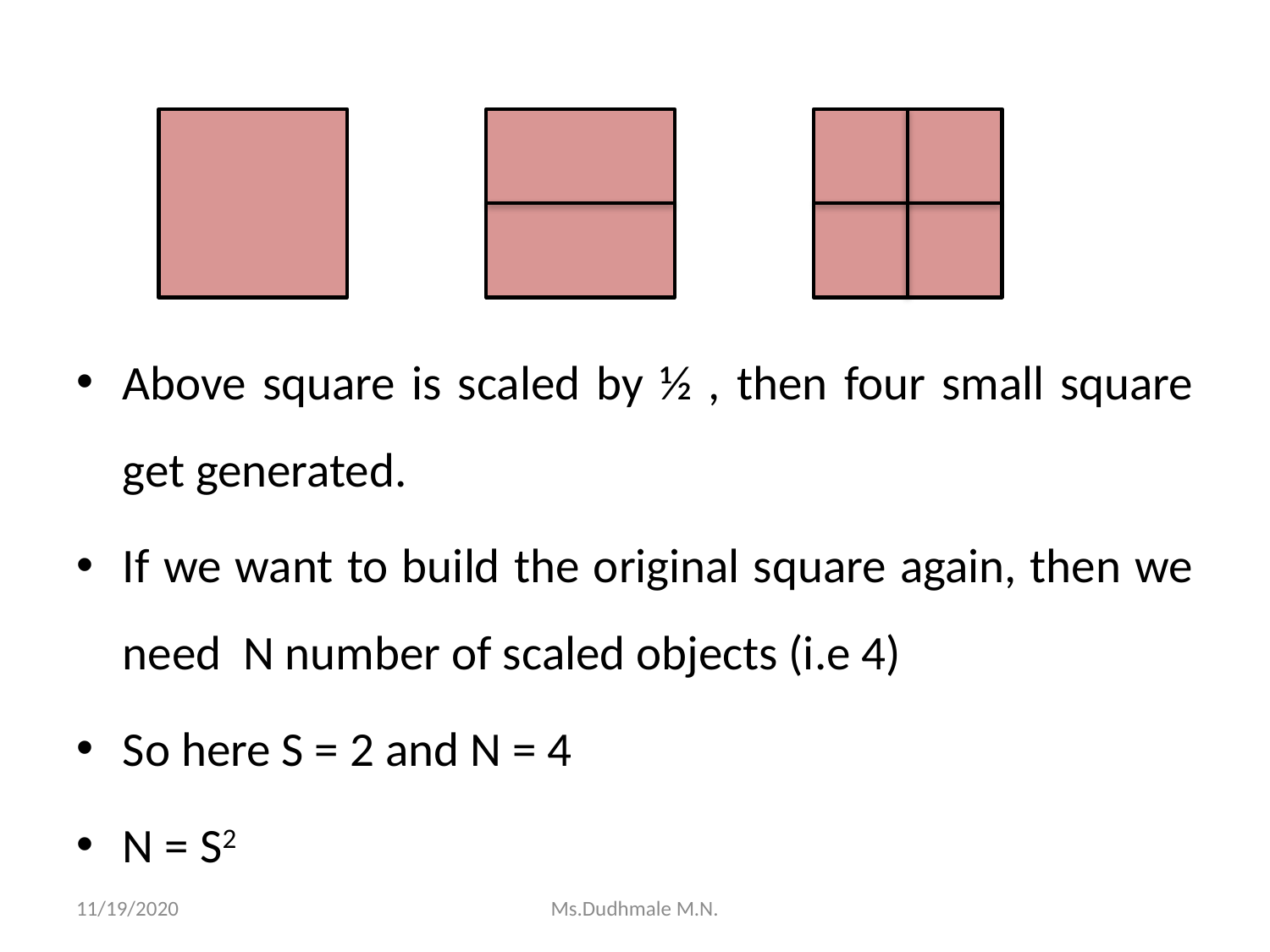

Above square is scaled by ½ , then four small square get generated.
If we want to build the original square again, then we need  N number of scaled objects (i.e 4)
So here S = 2 and N = 4
N = S2
11/19/2020
Ms.Dudhmale M.N.